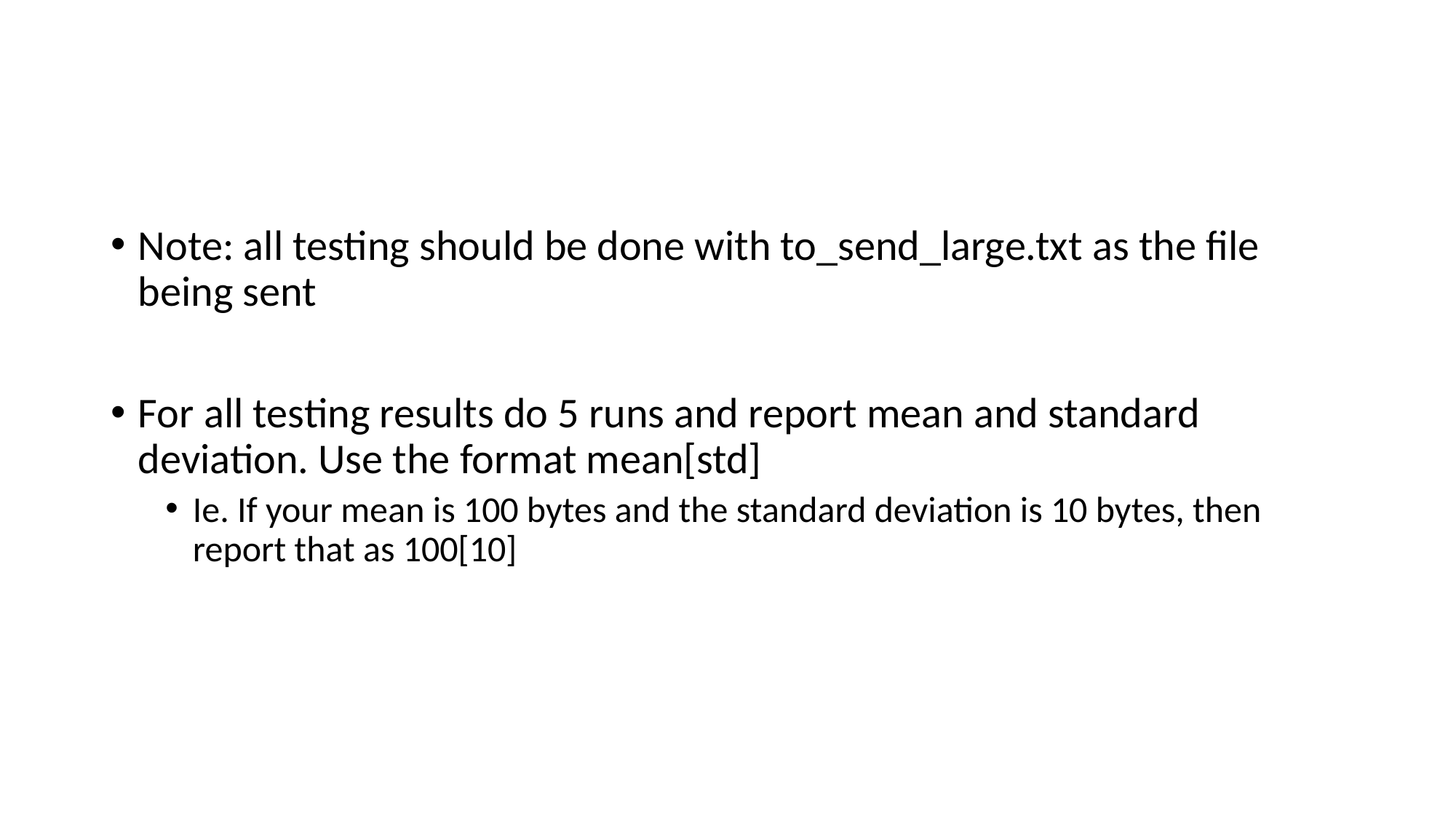

#
Note: all testing should be done with to_send_large.txt as the file being sent

For all testing results do 5 runs and report mean and standard deviation. Use the format mean[std]
Ie. If your mean is 100 bytes and the standard deviation is 10 bytes, then report that as 100[10]